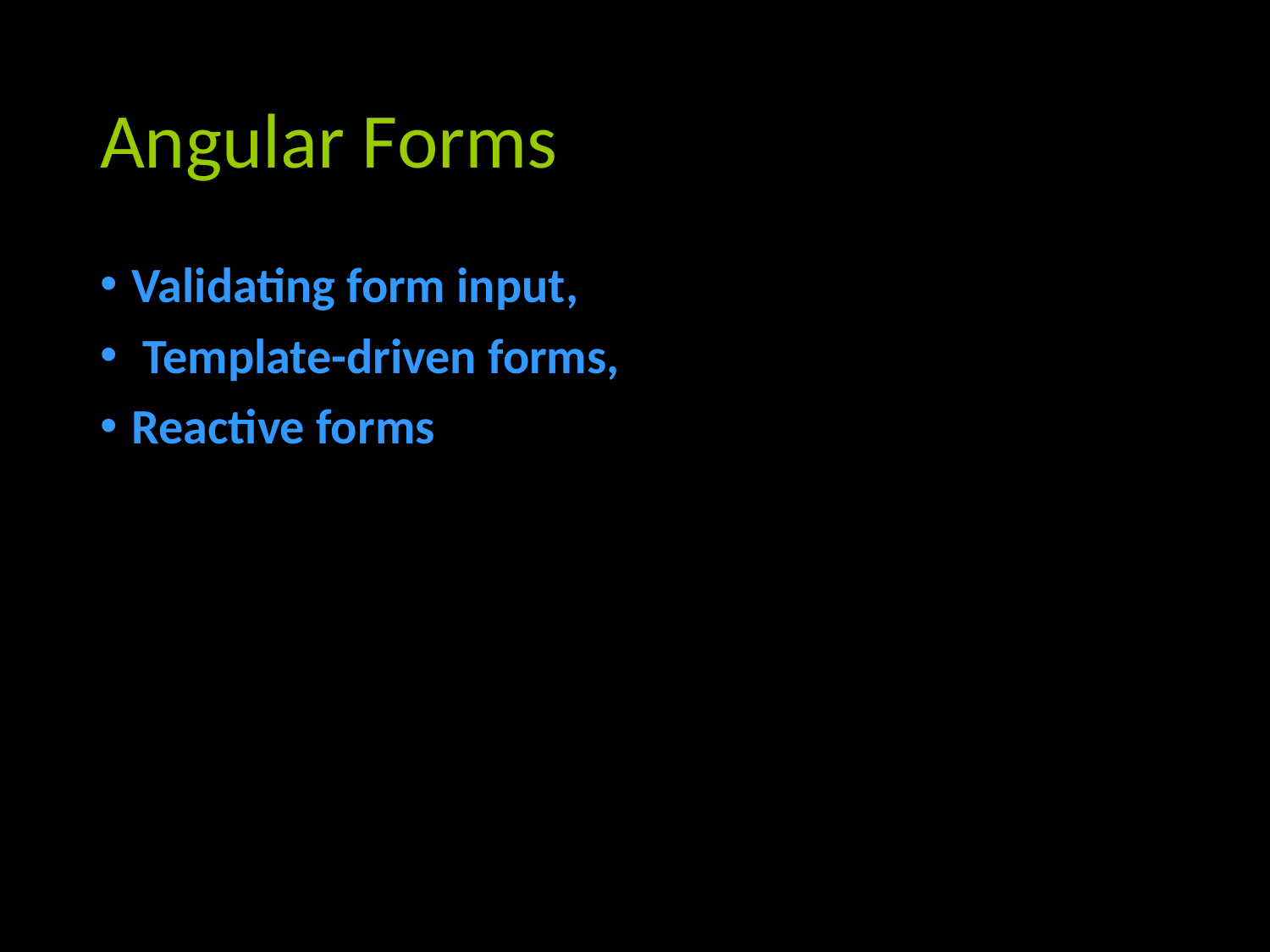

# Angular Forms
Validating form input,
 Template-driven forms,
Reactive forms